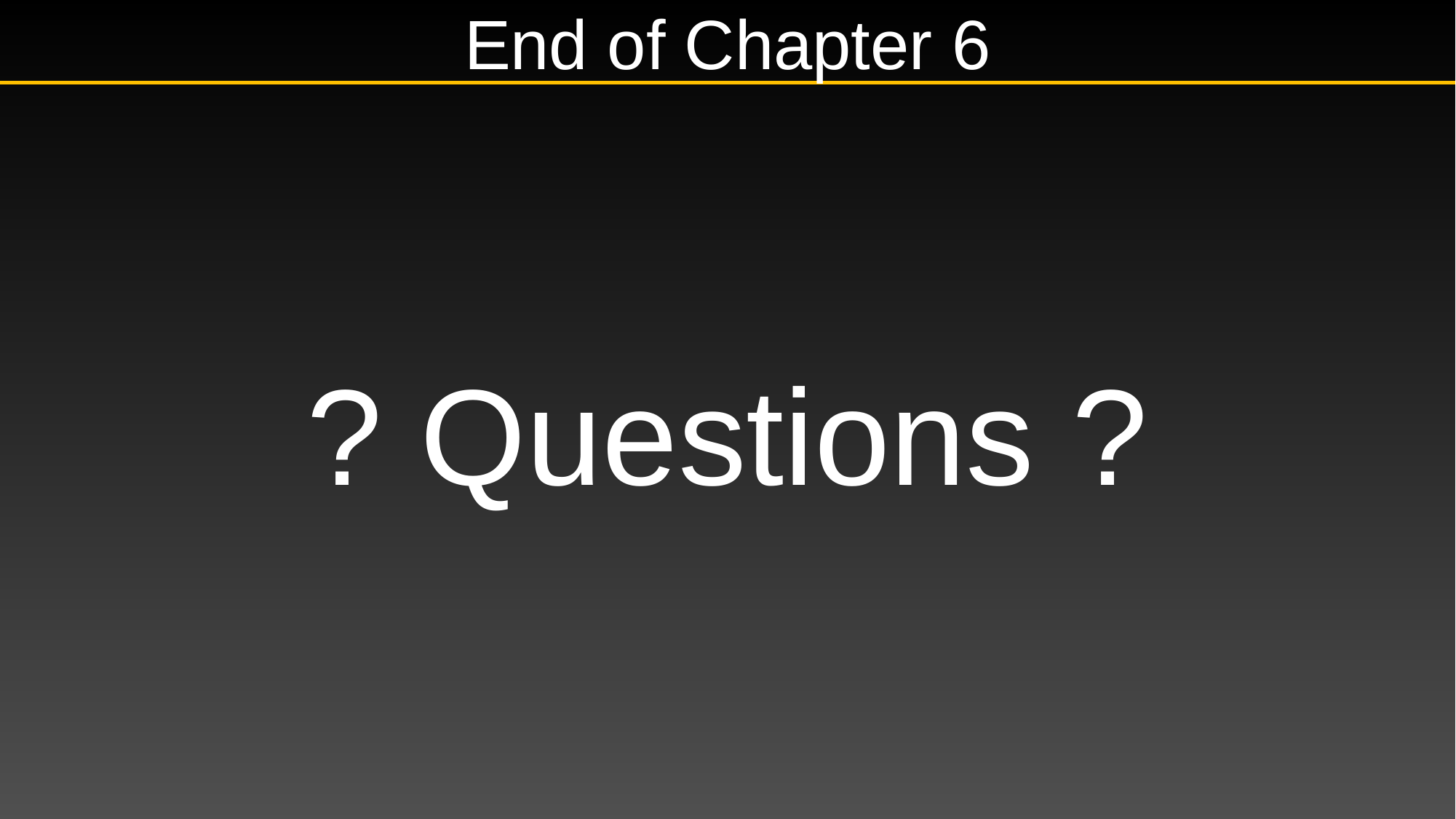

# End of Chapter 6

? Questions ?